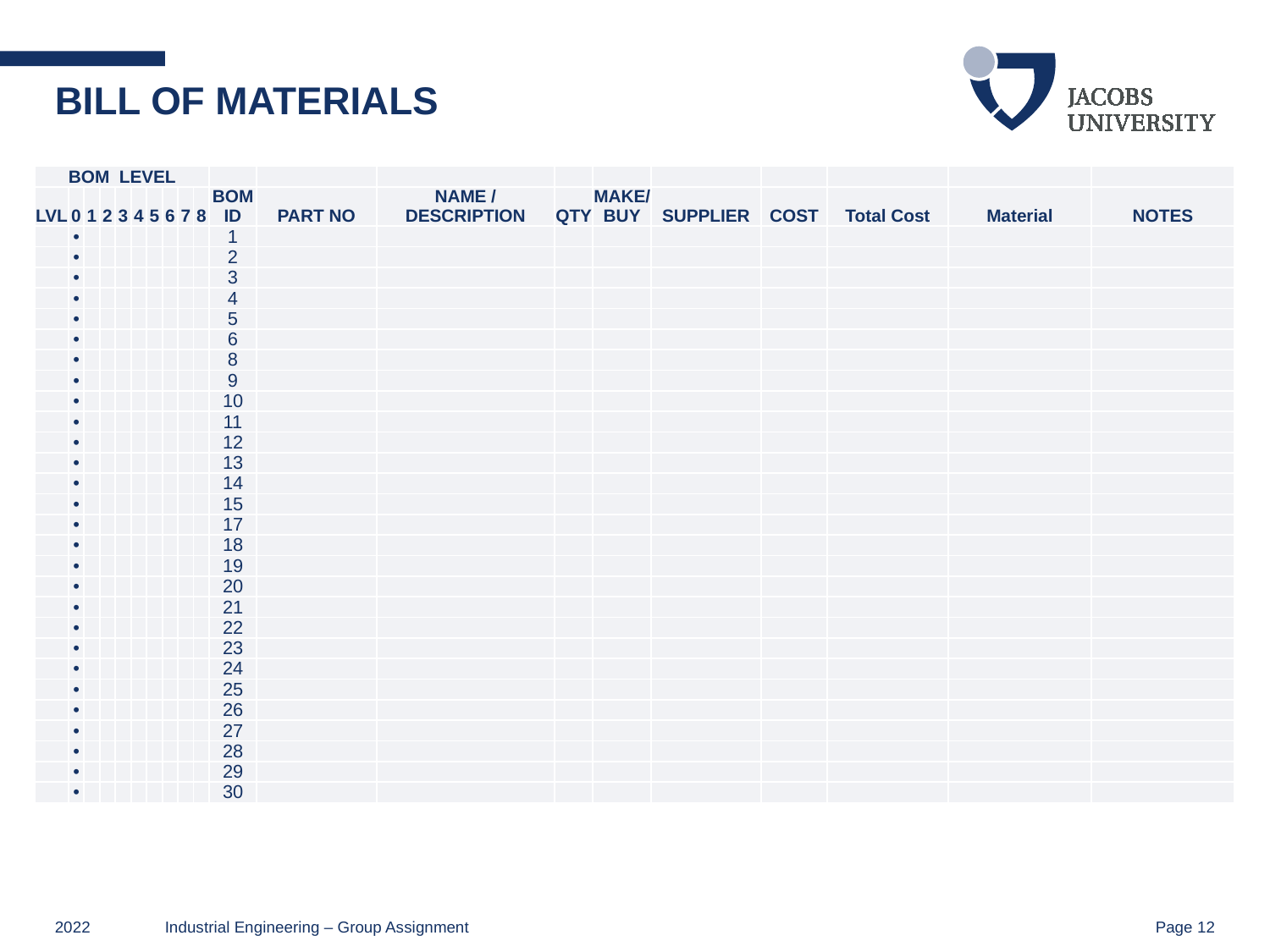

# Bill of Materials
| BOM LEVEL |  |  |  |  |  |  |  |  |  |  |  |  |  |  |  |  |  |  |  |
| --- | --- | --- | --- | --- | --- | --- | --- | --- | --- | --- | --- | --- | --- | --- | --- | --- | --- | --- | --- |
| LVL | 0 | 1 | 2 | 3 | 4 | 5 | 6 | 7 | 8 | BOM ID | PART NO | NAME / DESCRIPTION | QTY | MAKE/BUY | SUPPLIER | COST | Total Cost | Material | NOTES |
|  | • |  |  |  |  |  |  |  |  | 1 |  |  |  |  |  |  |  |  |  |
|  | • |  |  |  |  |  |  |  |  | 2 |  |  |  |  |  |  |  |  |  |
|  | • |  |  |  |  |  |  |  |  | 3 |  |  |  |  |  |  |  |  |  |
|  | • |  |  |  |  |  |  |  |  | 4 |  |  |  |  |  |  |  |  |  |
|  | • |  |  |  |  |  |  |  |  | 5 |  |  |  |  |  |  |  |  |  |
|  | • |  |  |  |  |  |  |  |  | 6 |  |  |  |  |  |  |  |  |  |
|  | • |  |  |  |  |  |  |  |  | 8 |  |  |  |  |  |  |  |  |  |
|  | • |  |  |  |  |  |  |  |  | 9 |  |  |  |  |  |  |  |  |  |
|  | • |  |  |  |  |  |  |  |  | 10 |  |  |  |  |  |  |  |  |  |
|  | • |  |  |  |  |  |  |  |  | 11 |  |  |  |  |  |  |  |  |  |
|  | • |  |  |  |  |  |  |  |  | 12 |  |  |  |  |  |  |  |  |  |
|  | • |  |  |  |  |  |  |  |  | 13 |  |  |  |  |  |  |  |  |  |
|  | • |  |  |  |  |  |  |  |  | 14 |  |  |  |  |  |  |  |  |  |
|  | • |  |  |  |  |  |  |  |  | 15 |  |  |  |  |  |  |  |  |  |
|  | • |  |  |  |  |  |  |  |  | 17 |  |  |  |  |  |  |  |  |  |
|  | • |  |  |  |  |  |  |  |  | 18 |  |  |  |  |  |  |  |  |  |
|  | • |  |  |  |  |  |  |  |  | 19 |  |  |  |  |  |  |  |  |  |
|  | • |  |  |  |  |  |  |  |  | 20 |  |  |  |  |  |  |  |  |  |
|  | • |  |  |  |  |  |  |  |  | 21 |  |  |  |  |  |  |  |  |  |
|  | • |  |  |  |  |  |  |  |  | 22 |  |  |  |  |  |  |  |  |  |
|  | • |  |  |  |  |  |  |  |  | 23 |  |  |  |  |  |  |  |  |  |
|  | • |  |  |  |  |  |  |  |  | 24 |  |  |  |  |  |  |  |  |  |
|  | • |  |  |  |  |  |  |  |  | 25 |  |  |  |  |  |  |  |  |  |
|  | • |  |  |  |  |  |  |  |  | 26 |  |  |  |  |  |  |  |  |  |
|  | • |  |  |  |  |  |  |  |  | 27 |  |  |  |  |  |  |  |  |  |
|  | • |  |  |  |  |  |  |  |  | 28 |  |  |  |  |  |  |  |  |  |
|  | • |  |  |  |  |  |  |  |  | 29 |  |  |  |  |  |  |  |  |  |
|  | • |  |  |  |  |  |  |  |  | 30 |  |  |  |  |  |  |  |  |  |
2022
Industrial Engineering – Group Assignment